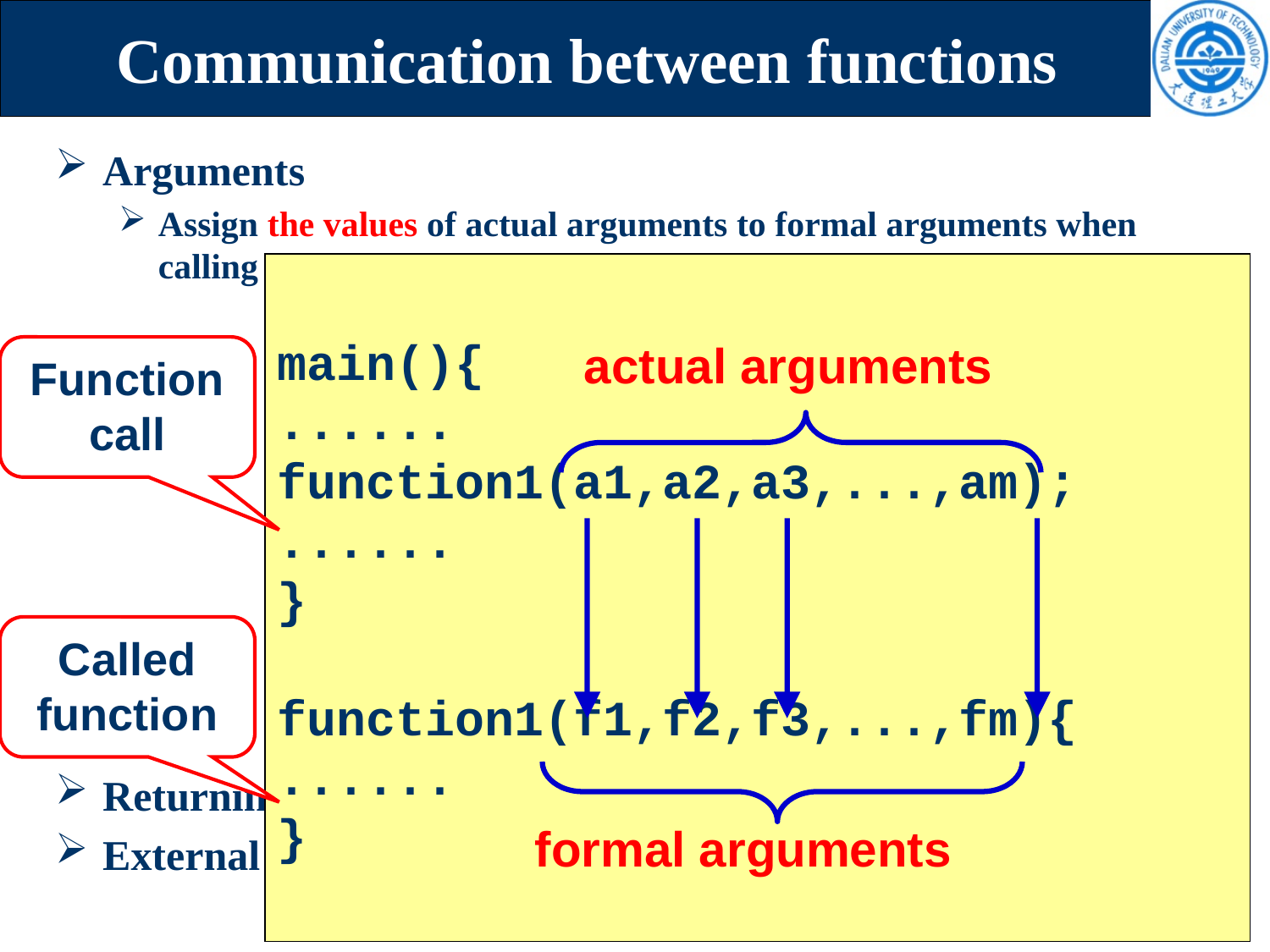

# Communication between functions
Arguments
Assign the values of actual arguments to formal arguments when calling a function.

Returning values
External variables

main(){
......
function1(a1,a2,a3,...,am);
......
}

function1(f1,f2,f3,...,fm){
......
}
actual arguments
Function call

Called
function
formal arguments